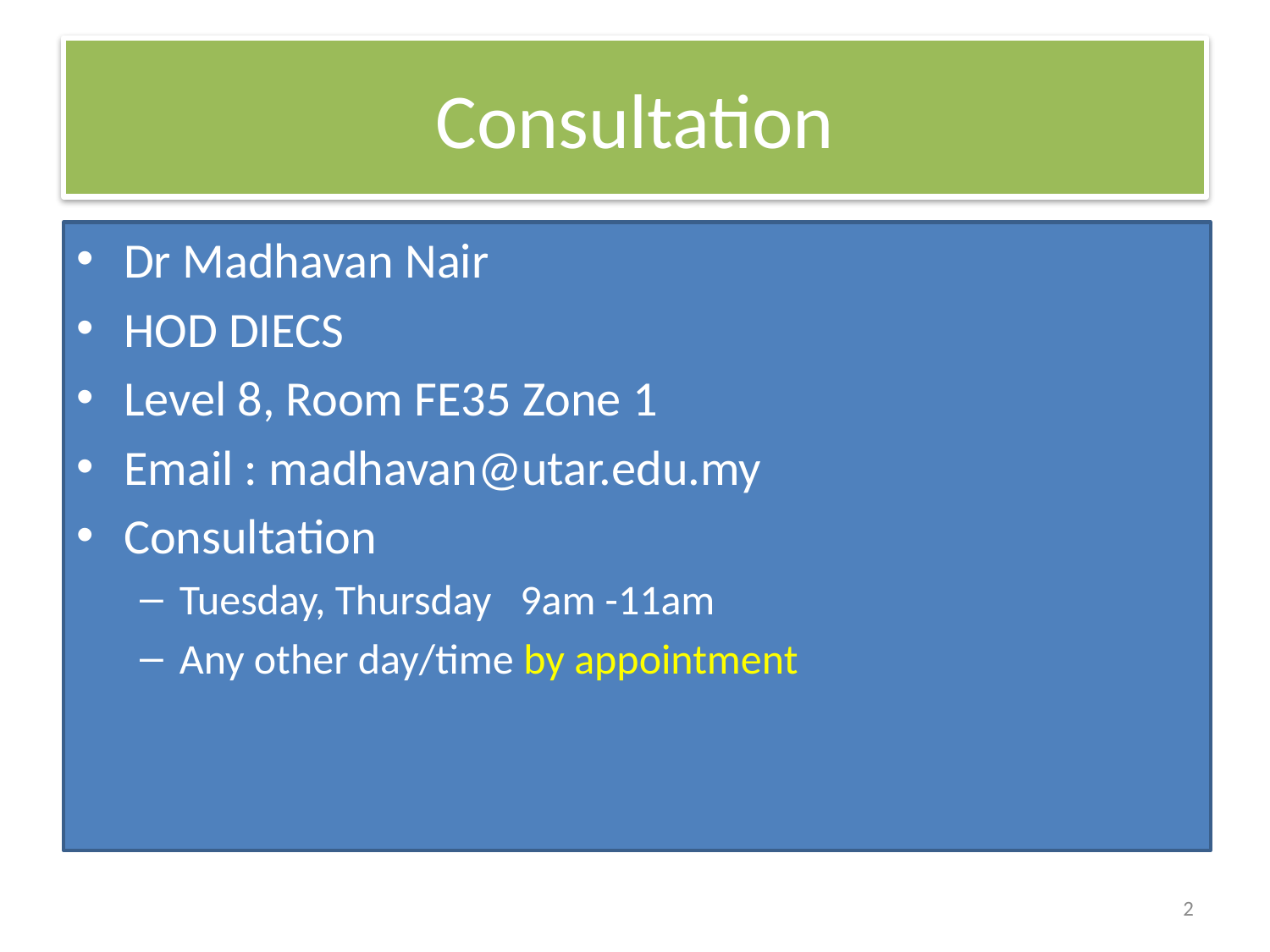

# Consultation
Dr Madhavan Nair
HOD DIECS
Level 8, Room FE35 Zone 1
Email : madhavan@utar.edu.my
Consultation
Tuesday, Thursday   9am -11am
Any other day/time by appointment

2